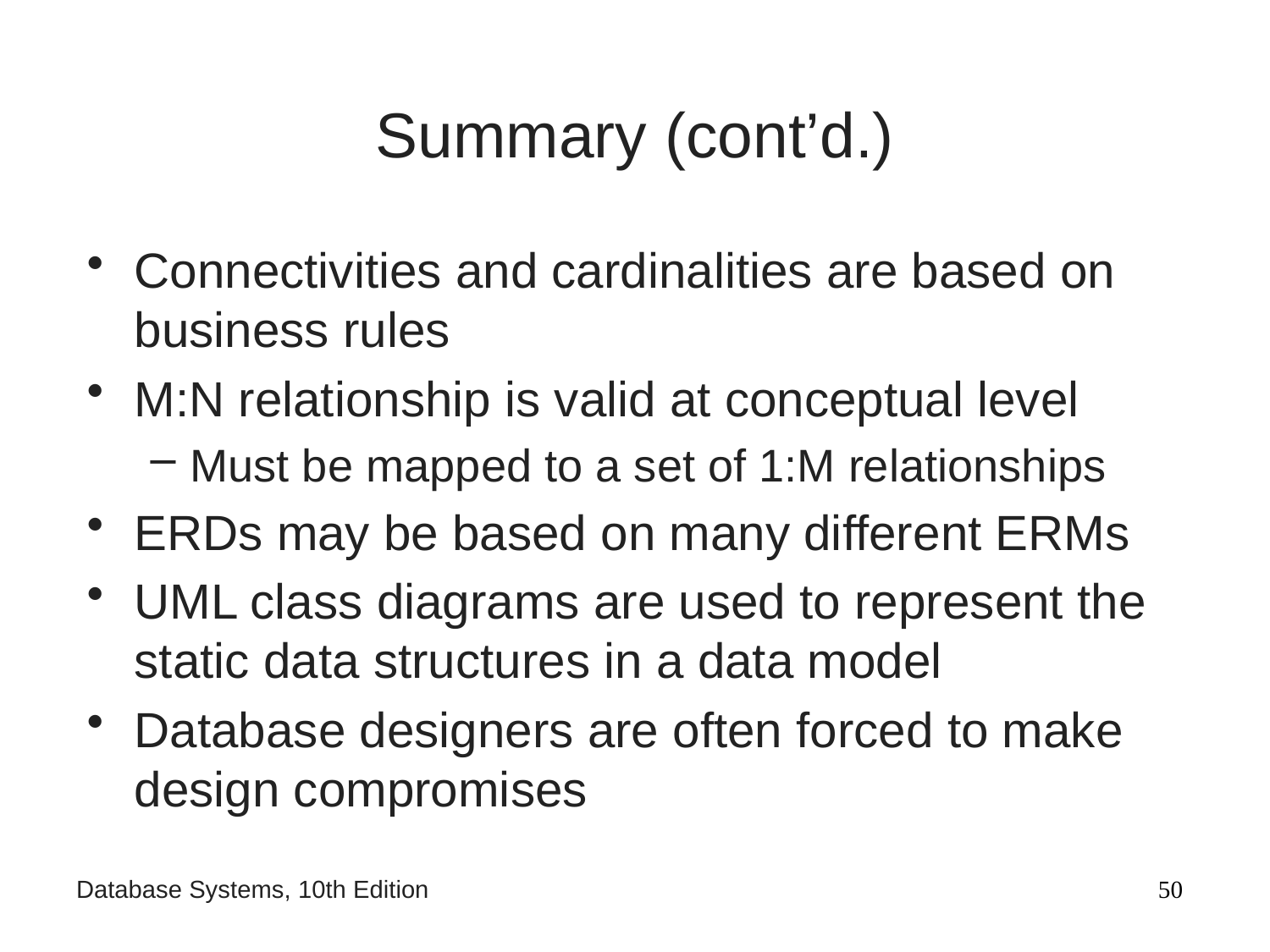

# Summary (cont’d.)
Connectivities and cardinalities are based on business rules
M:N relationship is valid at conceptual level
Must be mapped to a set of 1:M relationships
ERDs may be based on many different ERMs
UML class diagrams are used to represent the static data structures in a data model
Database designers are often forced to make design compromises
50
Database Systems, 10th Edition